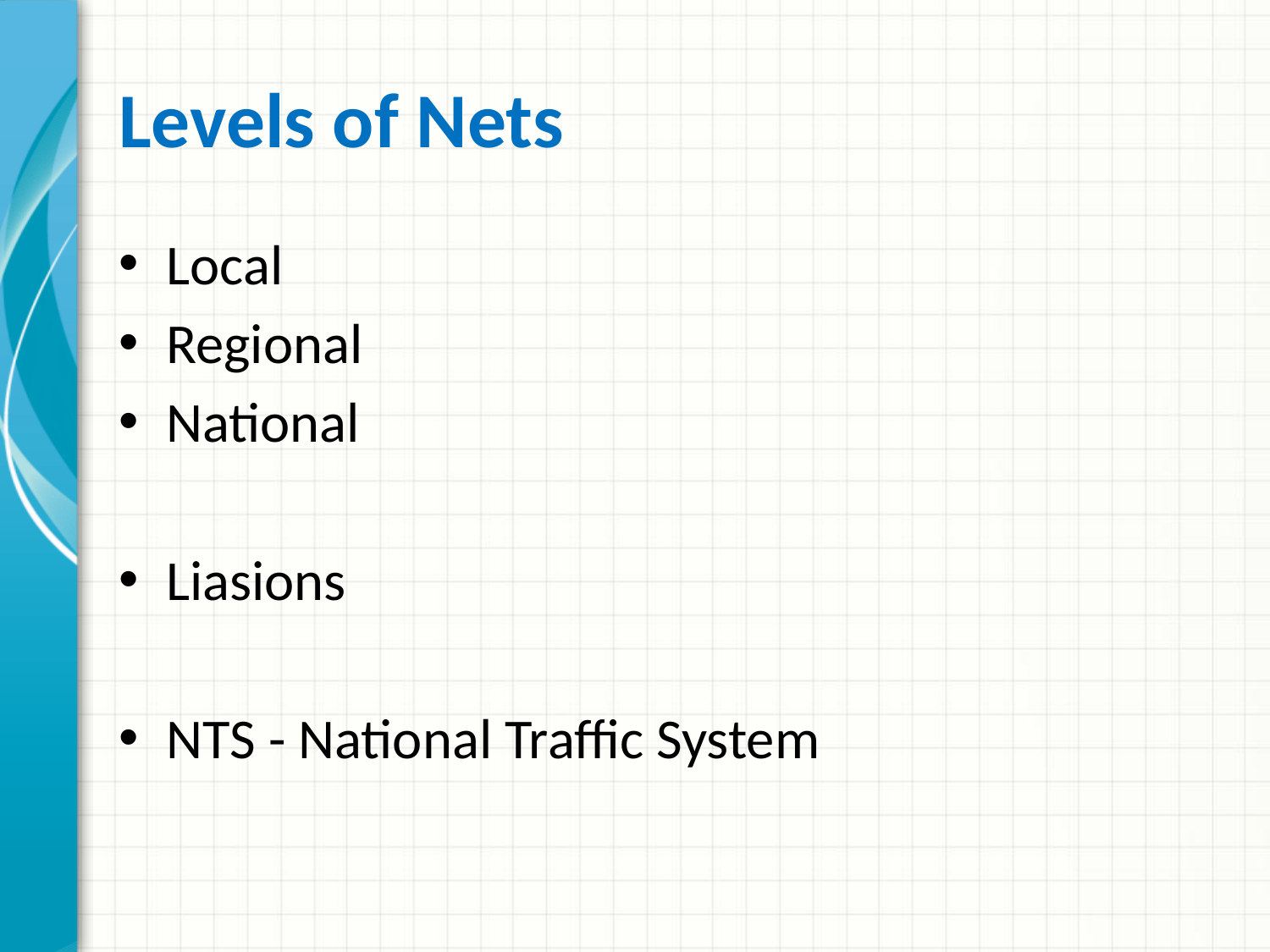

# Levels of Nets
Local
Regional
National

Liasions

NTS - National Traffic System